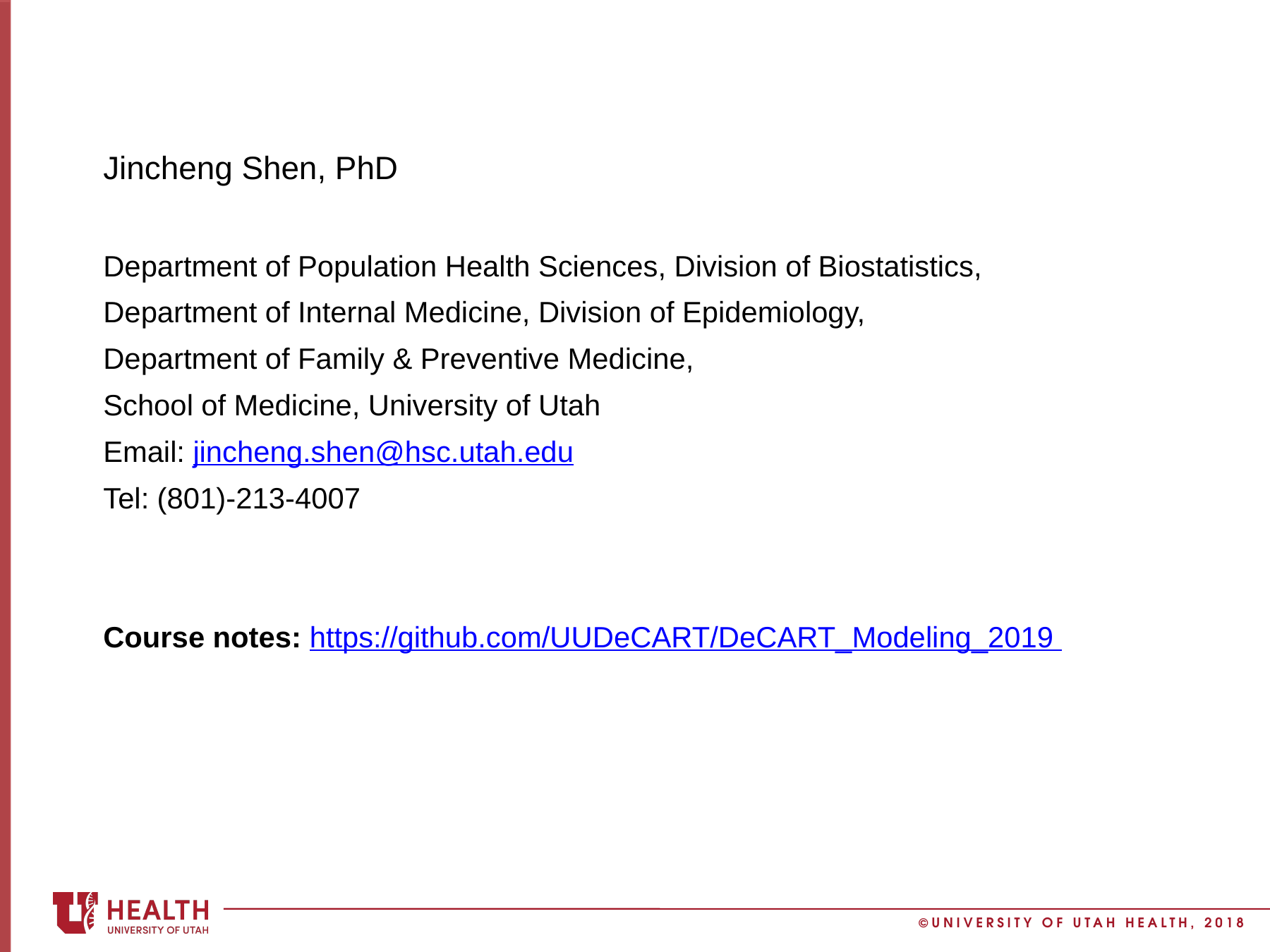

# Jincheng Shen, PhD

Department of Population Health Sciences, Division of Biostatistics,
Department of Internal Medicine, Division of Epidemiology,
Department of Family & Preventive Medicine,
School of Medicine, University of Utah
Email: jincheng.shen@hsc.utah.edu
Tel: (801)-213-4007

Course notes: https://github.com/UUDeCART/DeCART_Modeling_2019